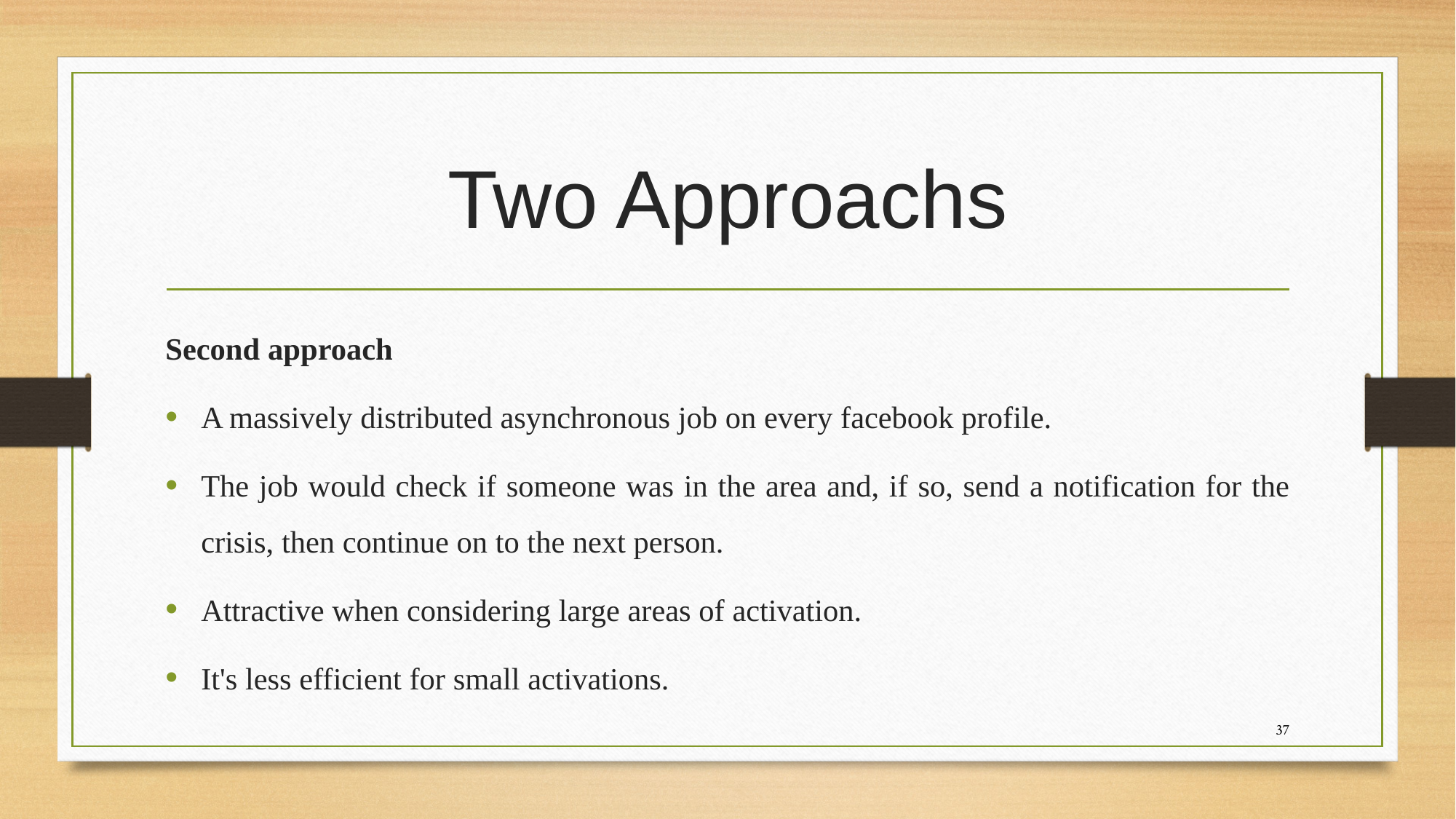

# Two Approachs
Second approach
A massively distributed asynchronous job on every facebook profile.
The job would check if someone was in the area and, if so, send a notification for the crisis, then continue on to the next person.
Attractive when considering large areas of activation.
It's less efficient for small activations.

37